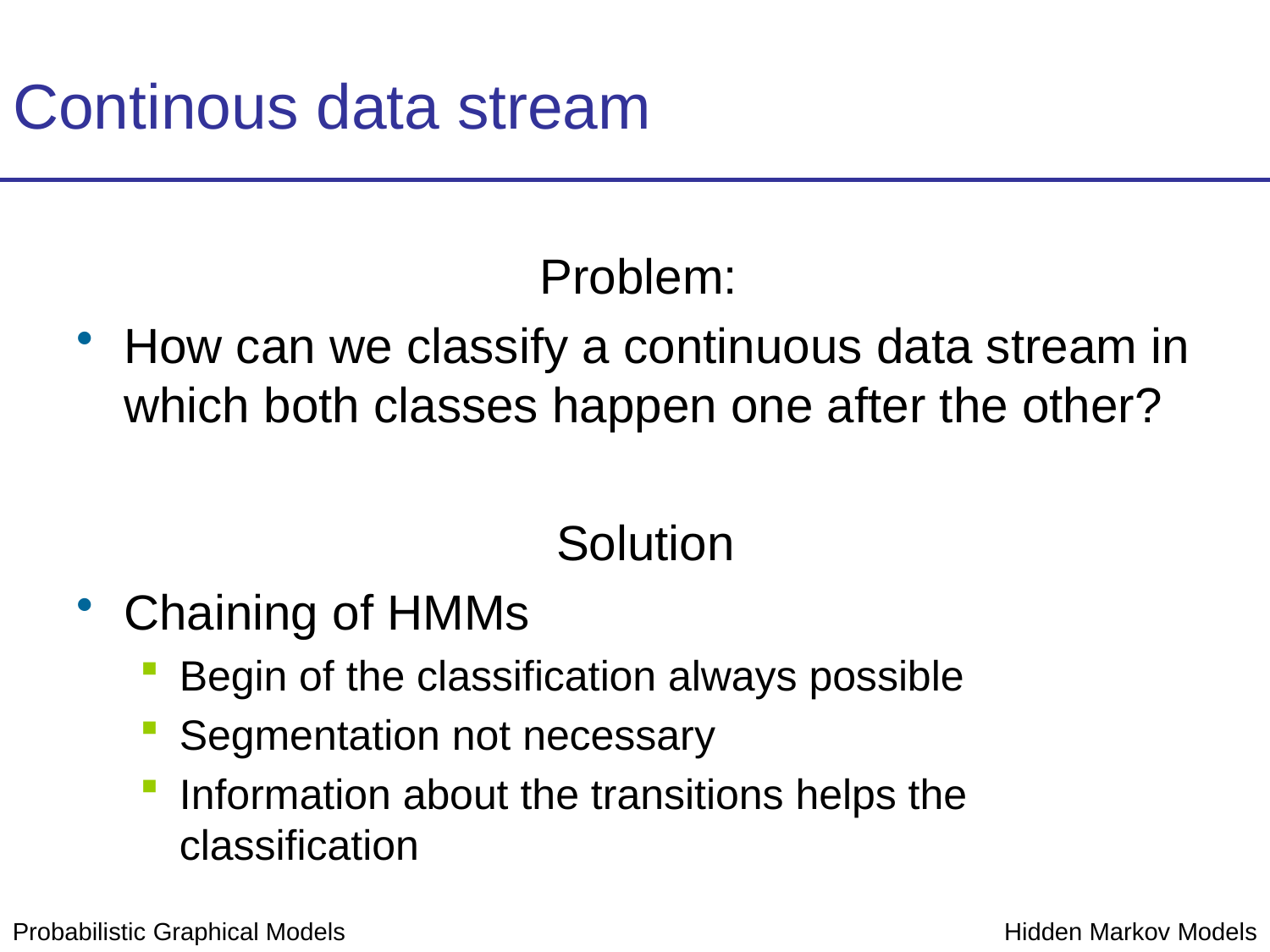

# Continous data stream
Problem:
How can we classify a continuous data stream in which both classes happen one after the other?

Solution
Chaining of HMMs
Begin of the classification always possible
Segmentation not necessary
Information about the transitions helps the classification